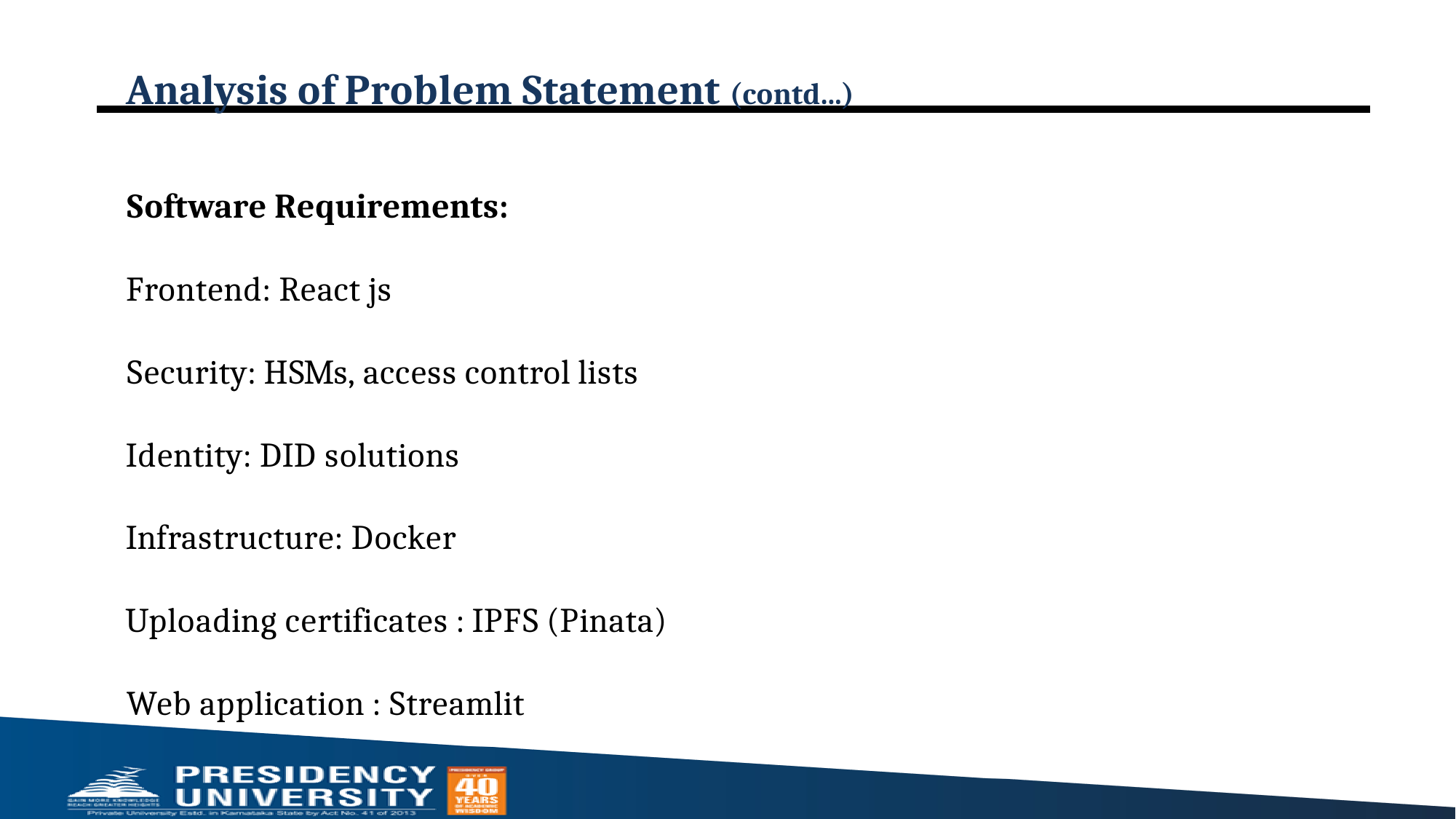

# Analysis of Problem Statement (contd...)
Software Requirements:
Frontend: React js
Security: HSMs, access control lists
Identity: DID solutions
Infrastructure: Docker
Uploading certificates : IPFS (Pinata)
Web application : Streamlit